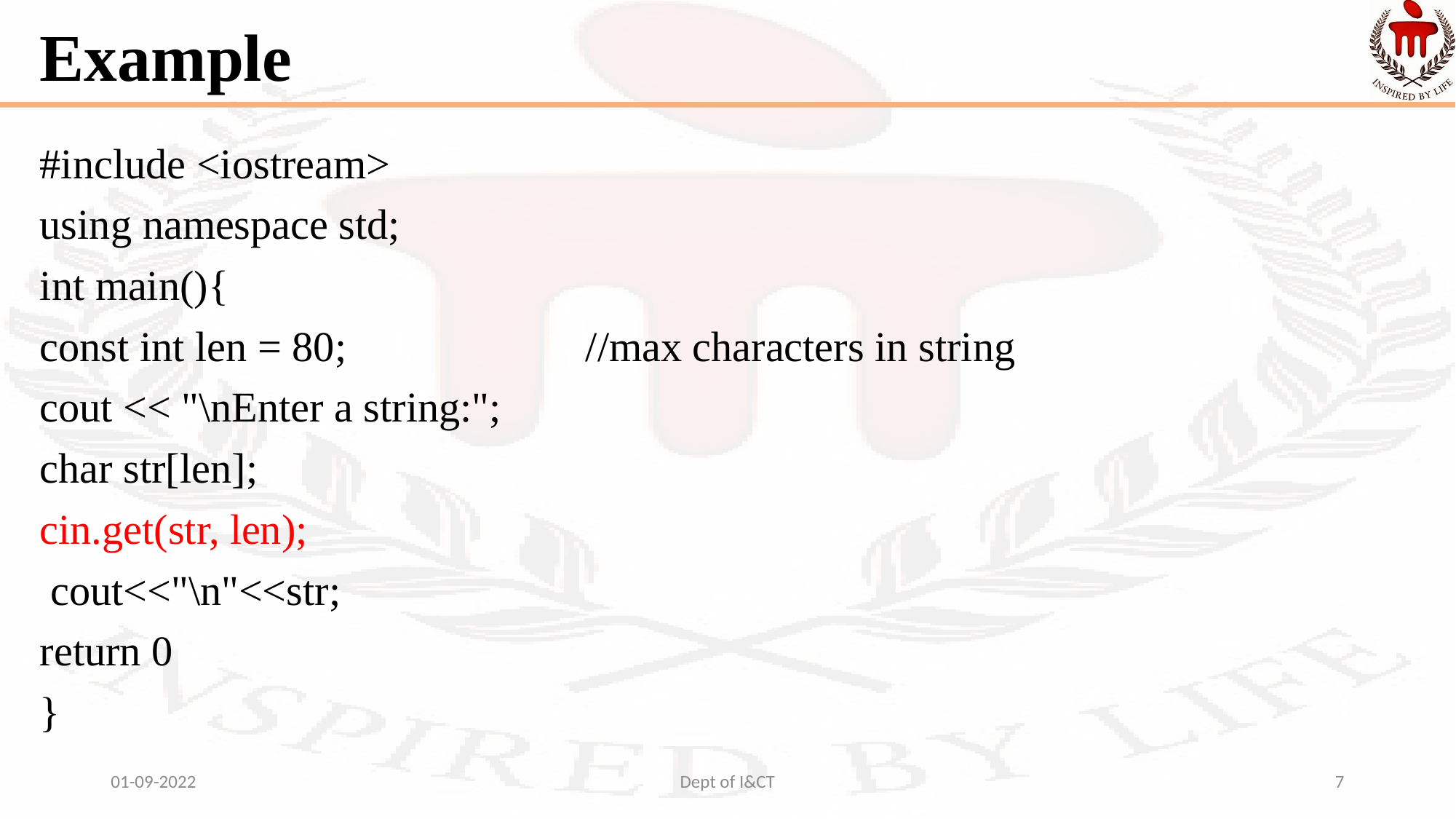

# Example
#include <iostream>
using namespace std;
int main(){
const int len = 80;			//max characters in string
cout << "\nEnter a string:";
char str[len];
cin.get(str, len);
 cout<<"\n"<<str;
return 0
}

01-09-2022
Dept of I&CT
7